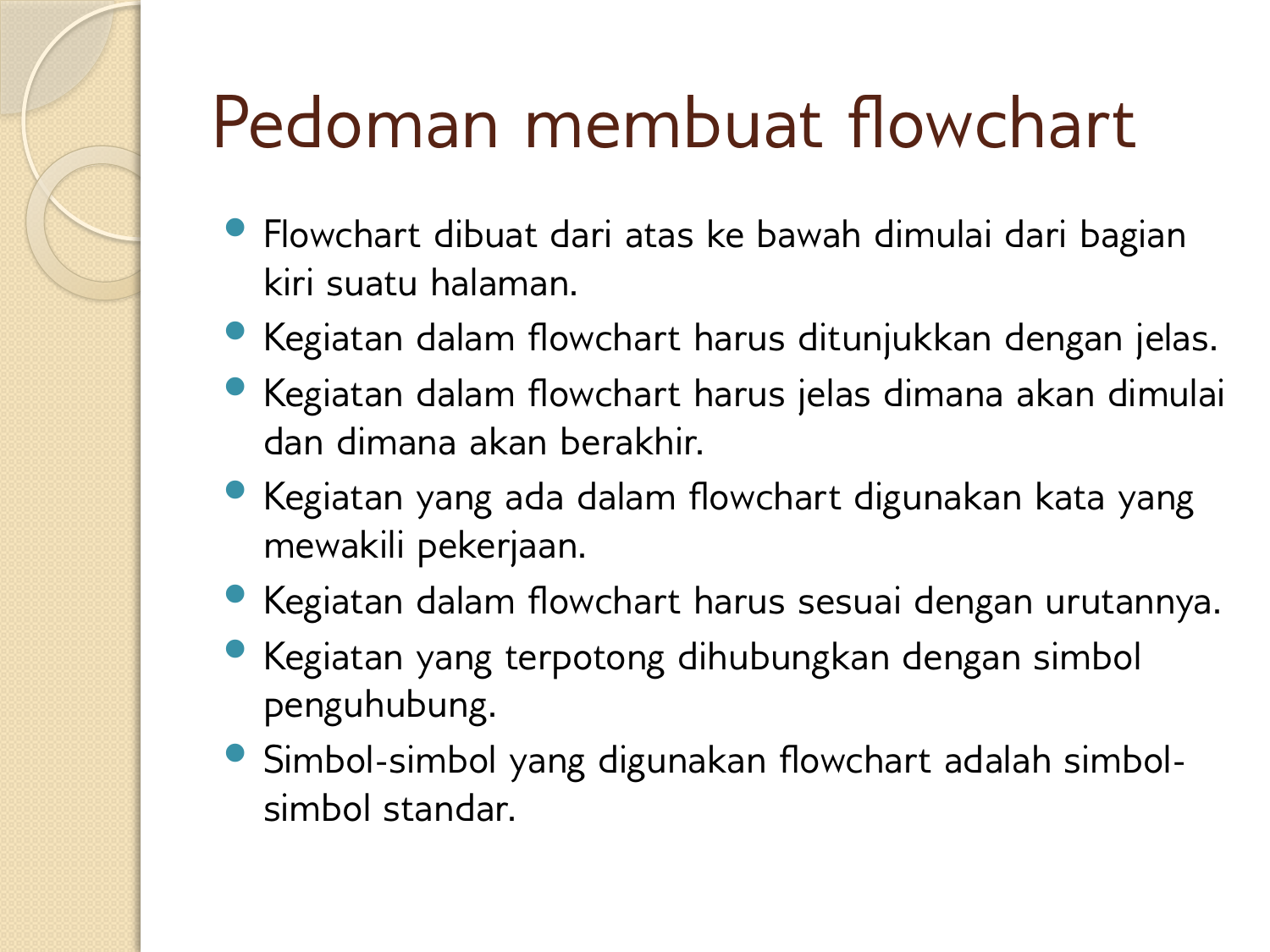

# Pedoman membuat flowchart
Flowchart dibuat dari atas ke bawah dimulai dari bagian kiri suatu halaman.
Kegiatan dalam flowchart harus ditunjukkan dengan jelas.
Kegiatan dalam flowchart harus jelas dimana akan dimulai dan dimana akan berakhir.
Kegiatan yang ada dalam flowchart digunakan kata yang mewakili pekerjaan.
Kegiatan dalam flowchart harus sesuai dengan urutannya.
Kegiatan yang terpotong dihubungkan dengan simbol penguhubung.
Simbol-simbol yang digunakan flowchart adalah simbol-simbol standar.